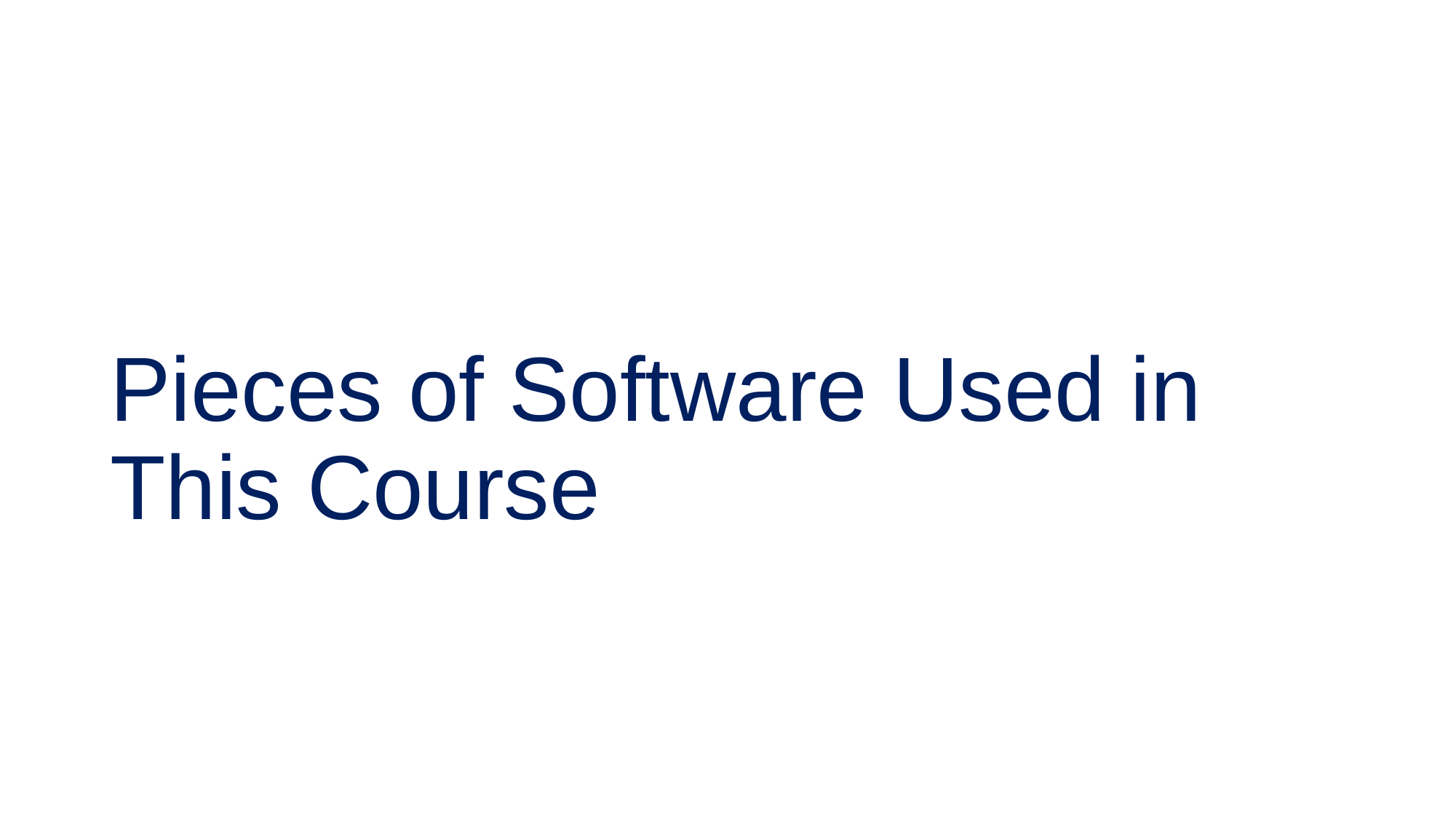

# Pieces of Software Used in This Course